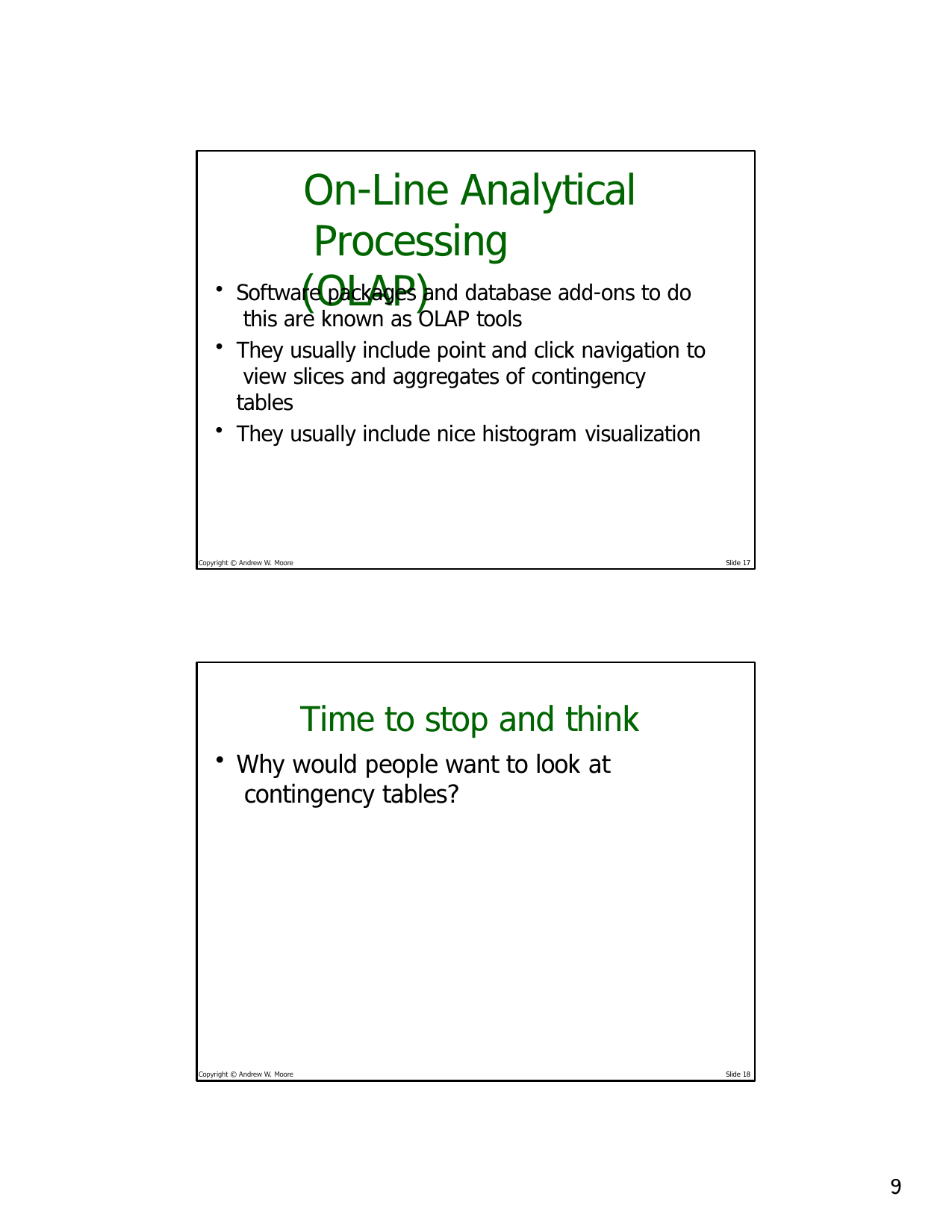

# On-Line Analytical  Processing (OLAP)
Software packages and database add-ons to do  this are known as OLAP tools
They usually include point and click navigation to  view slices and aggregates of contingency tables
They usually include nice histogram visualization
Copyright © Andrew W. Moore
Slide 17

Time to stop and think
Why would people want to look at  contingency tables?
Copyright © Andrew W. Moore
Slide 18
9